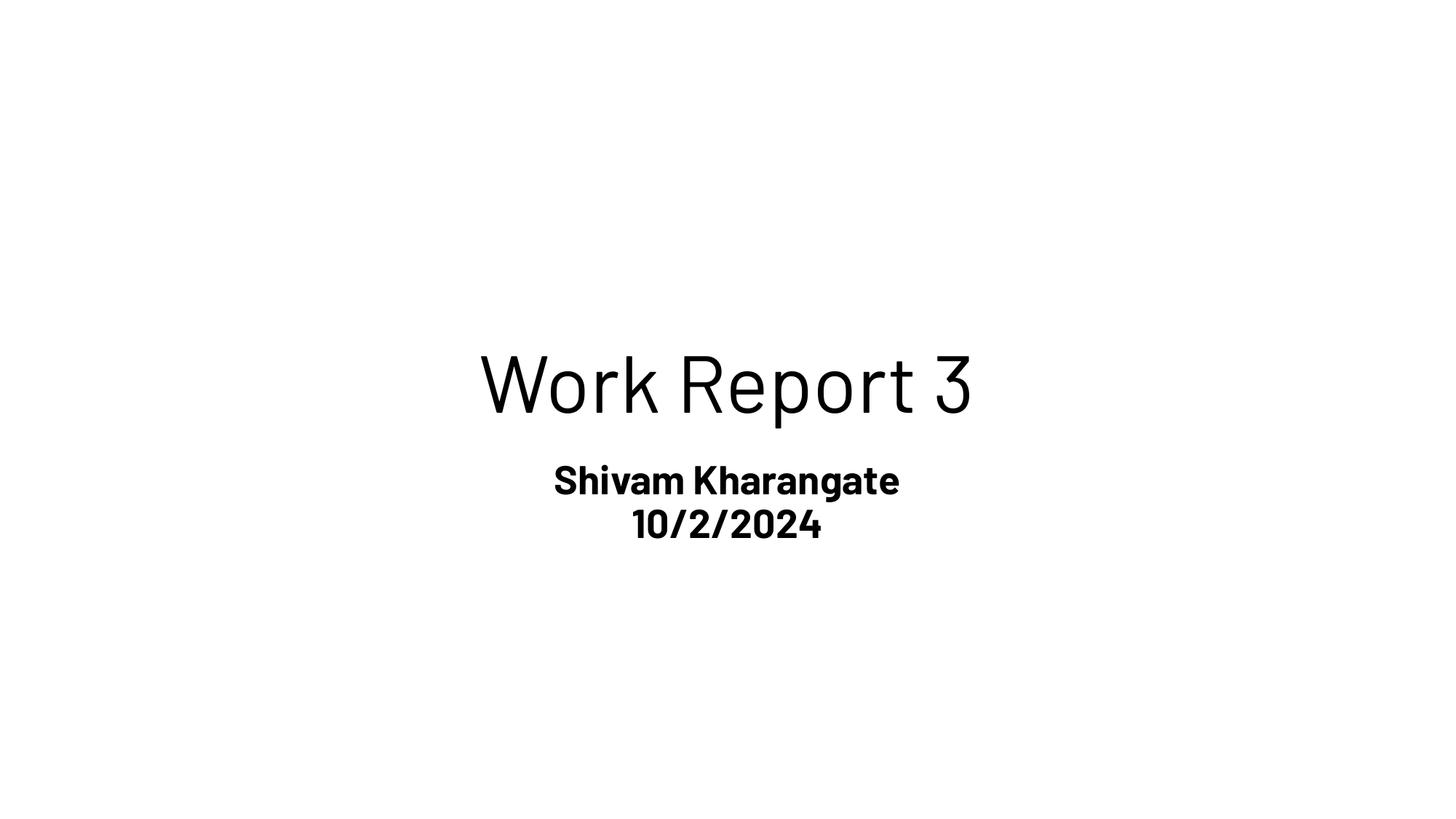

# Work Report 3
Shivam Kharangate
10/2/2024